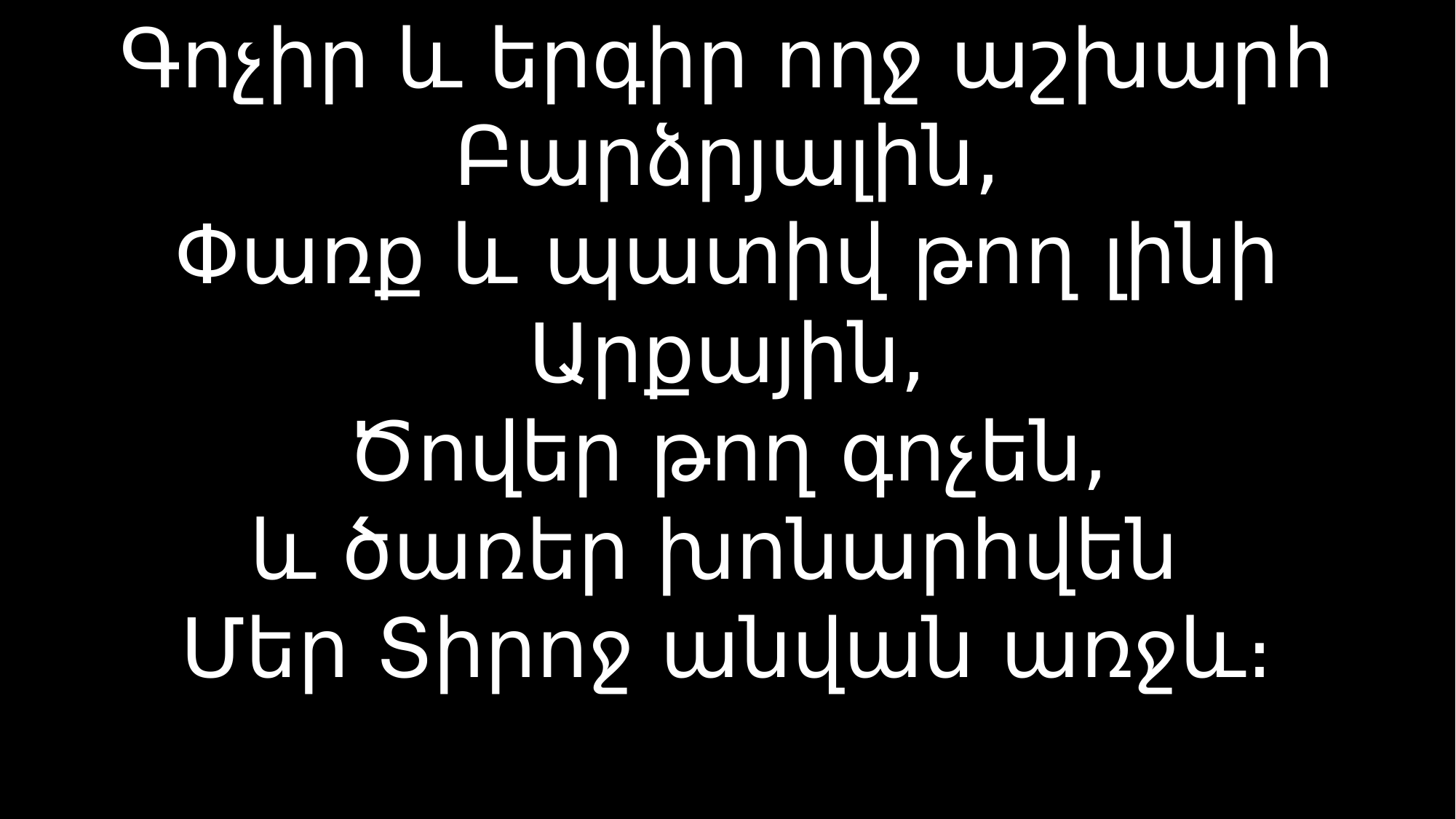

# Գոչիր և երգիր ողջ աշխարհ Բարձրյալին, Փառք և պատիվ թող լինի Արքային, Ծովեր թող գոչեն, և ծառեր խոնարհվեն Մեր Տիրոջ անվան առջև։